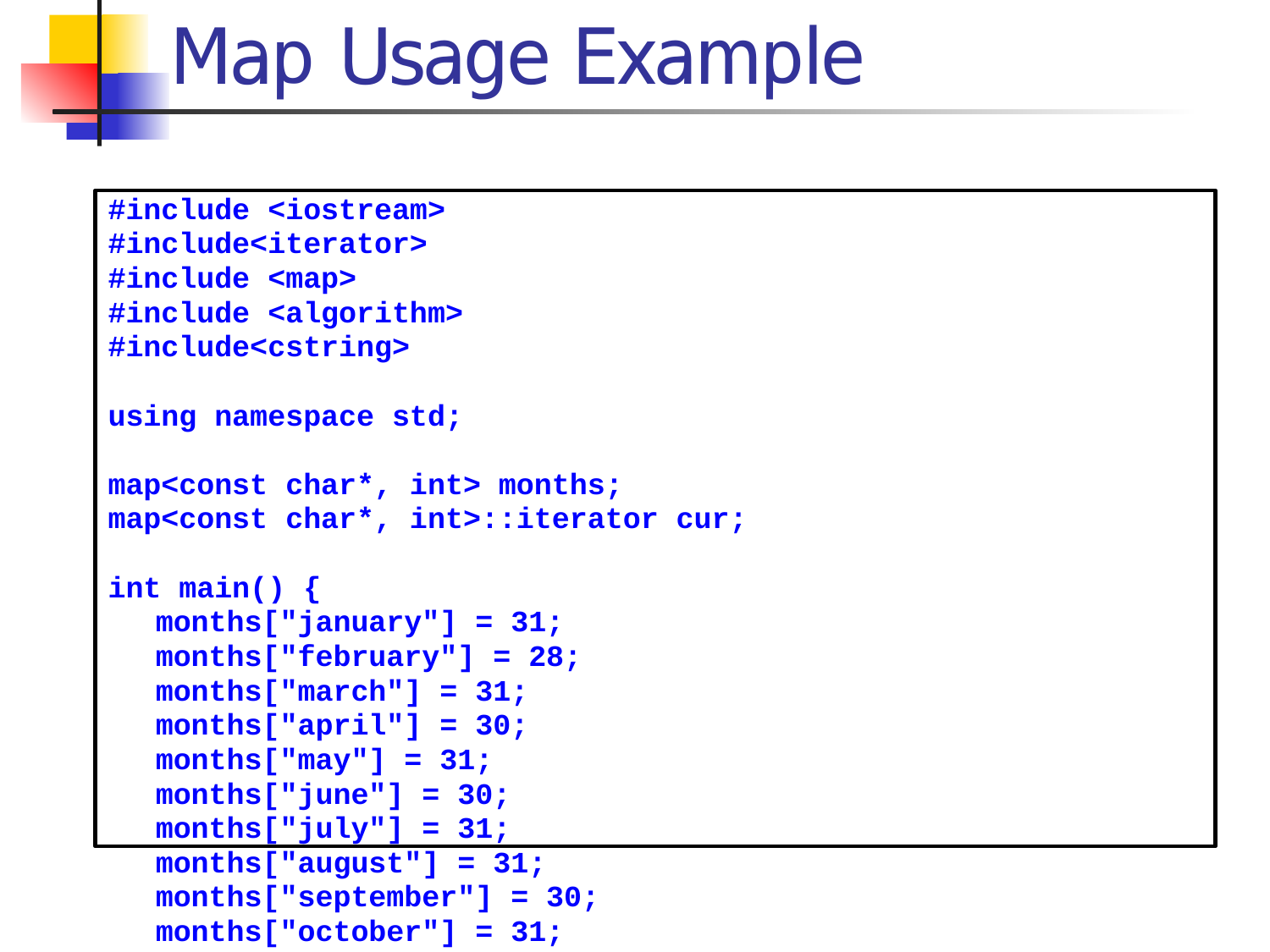

# Map Usage Example
#include <iostream>
#include<iterator>
#include <map>
#include <algorithm>
#include<cstring>

using namespace std;

map<const char*, int> months;
map<const char*, int>::iterator cur;

int main() {
	months["january"] = 31;
	months["february"] = 28;
	months["march"] = 31;
	months["april"] = 30;
	months["may"] = 31;
	months["june"] = 30;
	months["july"] = 31;
	months["august"] = 31;
	months["september"] = 30;
	months["october"] = 31;
	months["november"] = 30;
	months["december"] = 31;

cout << "june: " << months["june"] << endl;

 cur = months.find("june");

cout << "Month " << cur->first<<	":" << cur->second << endl;
}